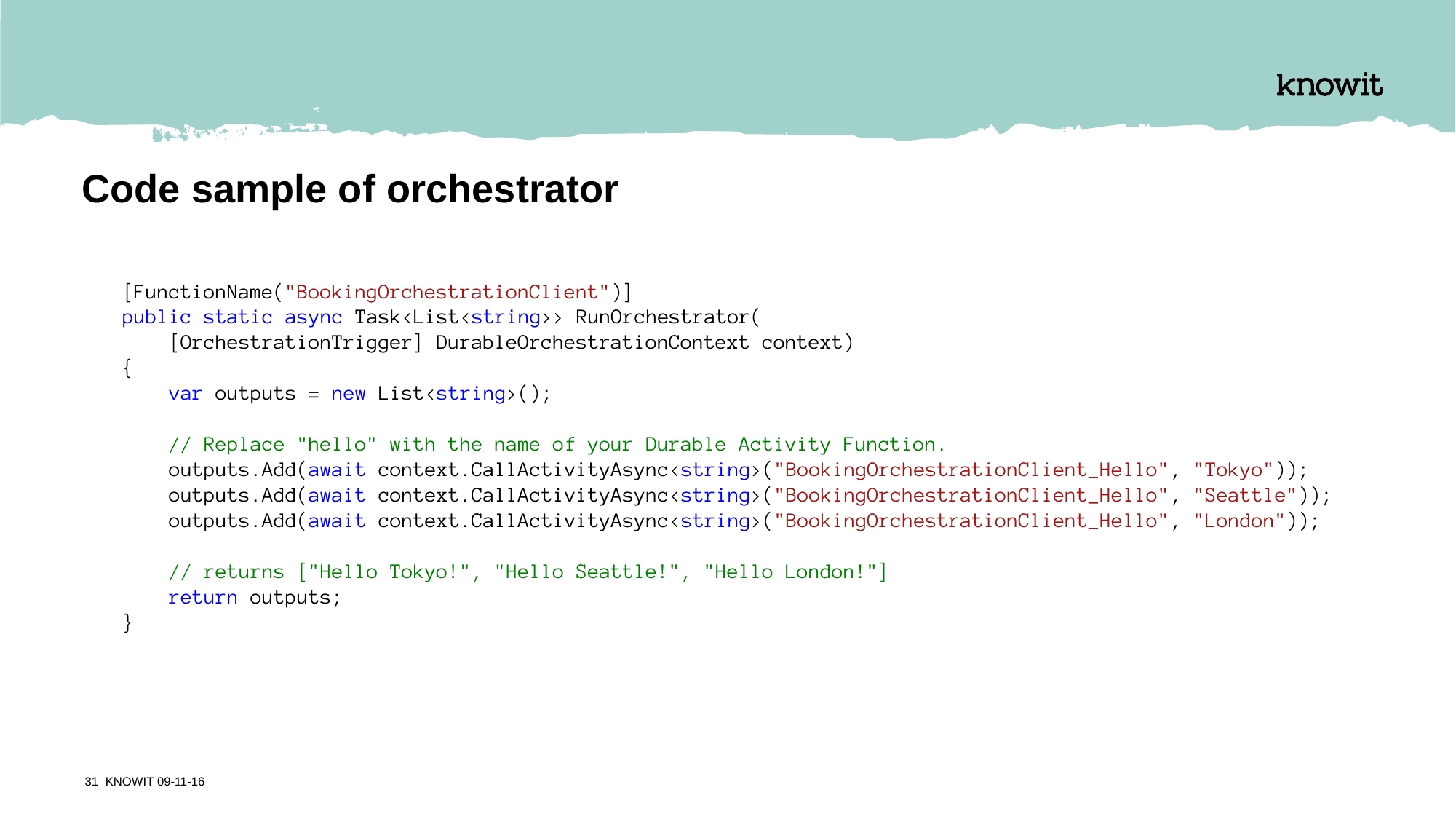

# Code sample of orchestrator
        [FunctionName("BookingOrchestrationClient")]
        public static async Task<List<string>> RunOrchestrator(
            [OrchestrationTrigger] DurableOrchestrationContext context)
        {
            var outputs = new List<string>();

            // Replace "hello" with the name of your Durable Activity Function.
            outputs.Add(await context.CallActivityAsync<string>("BookingOrchestrationClient_Hello", "Tokyo"));
            outputs.Add(await context.CallActivityAsync<string>("BookingOrchestrationClient_Hello", "Seattle"));
            outputs.Add(await context.CallActivityAsync<string>("BookingOrchestrationClient_Hello", "London"));

            // returns ["Hello Tokyo!", "Hello Seattle!", "Hello London!"]
            return outputs;
        }
31  KNOWIT 09-11-16